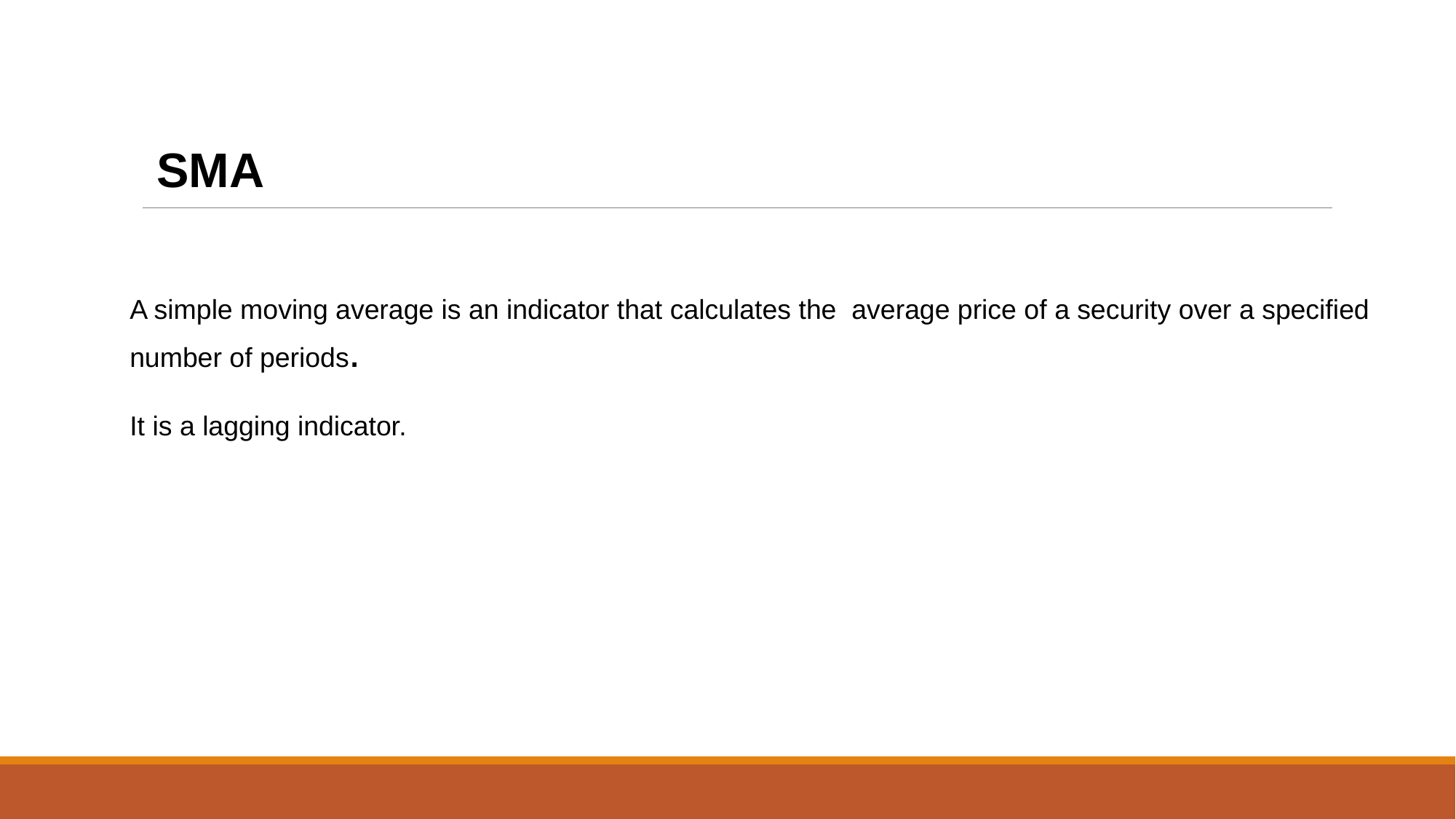

SMA

A simple moving average is an indicator that calculates the  average price of a security over a specified number of periods.

It is a lagging indicator.